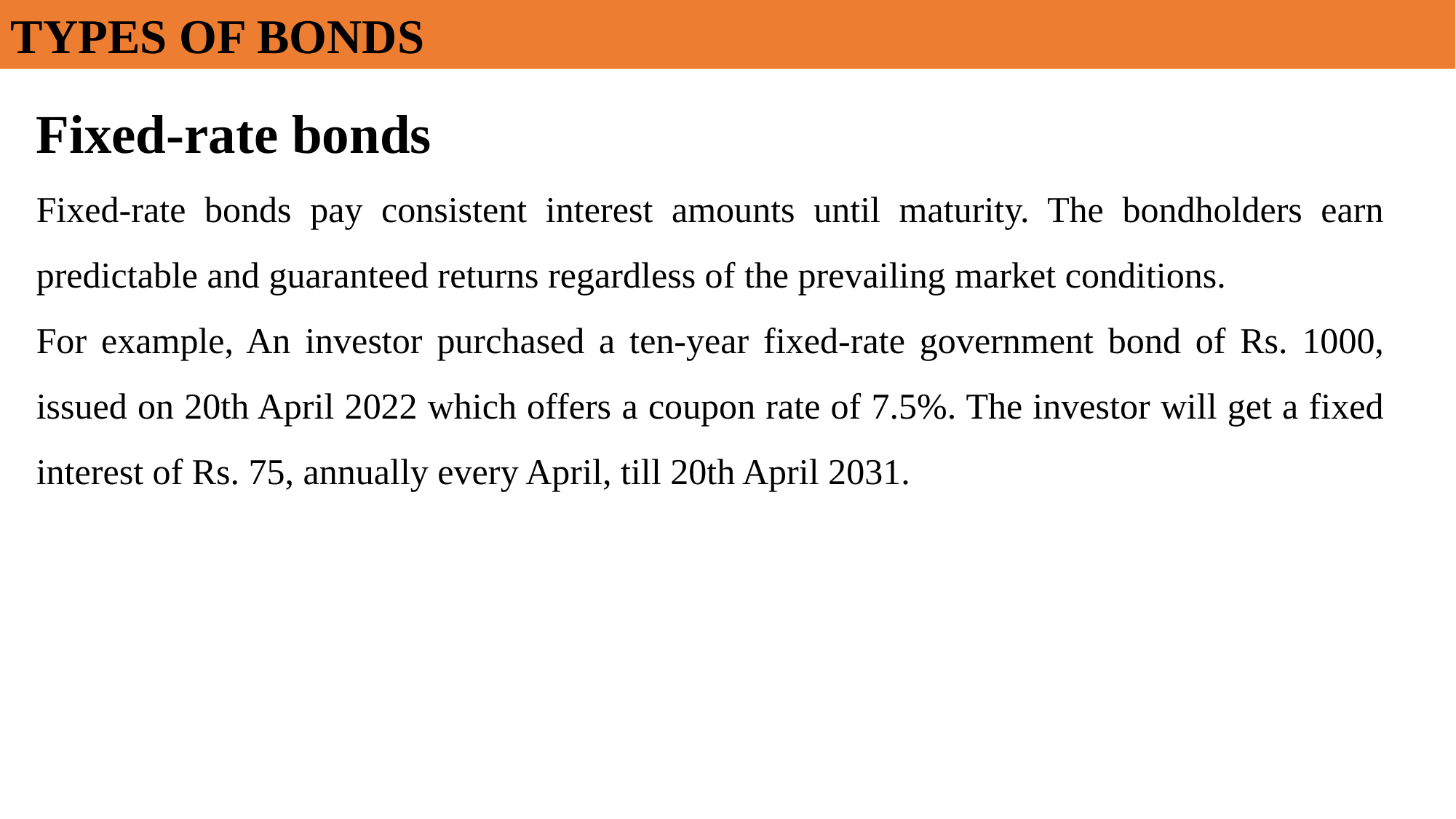

TYPES OF BONDS
Fixed-rate bonds
Fixed-rate bonds pay consistent interest amounts until maturity. The bondholders earn predictable and guaranteed returns regardless of the prevailing market conditions.
For example, An investor purchased a ten-year fixed-rate government bond of Rs. 1000, issued on 20th April 2022 which offers a coupon rate of 7.5%. The investor will get a fixed interest of Rs. 75, annually every April, till 20th April 2031.